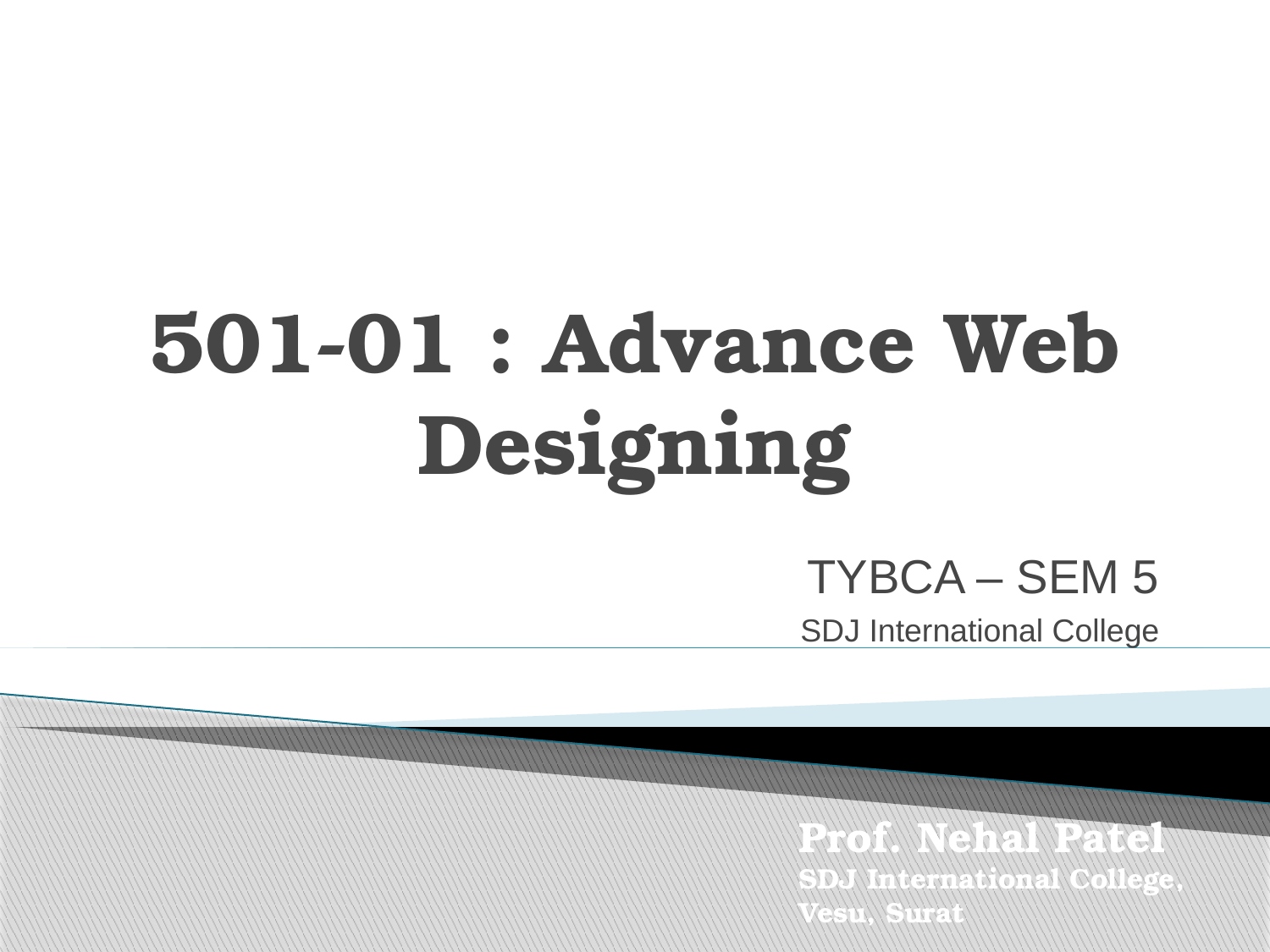

# 501-01 : Advance Web Designing
TYBCA – SEM 5
SDJ International College
Prof. Nehal Patel
SDJ International College,
Vesu, Surat